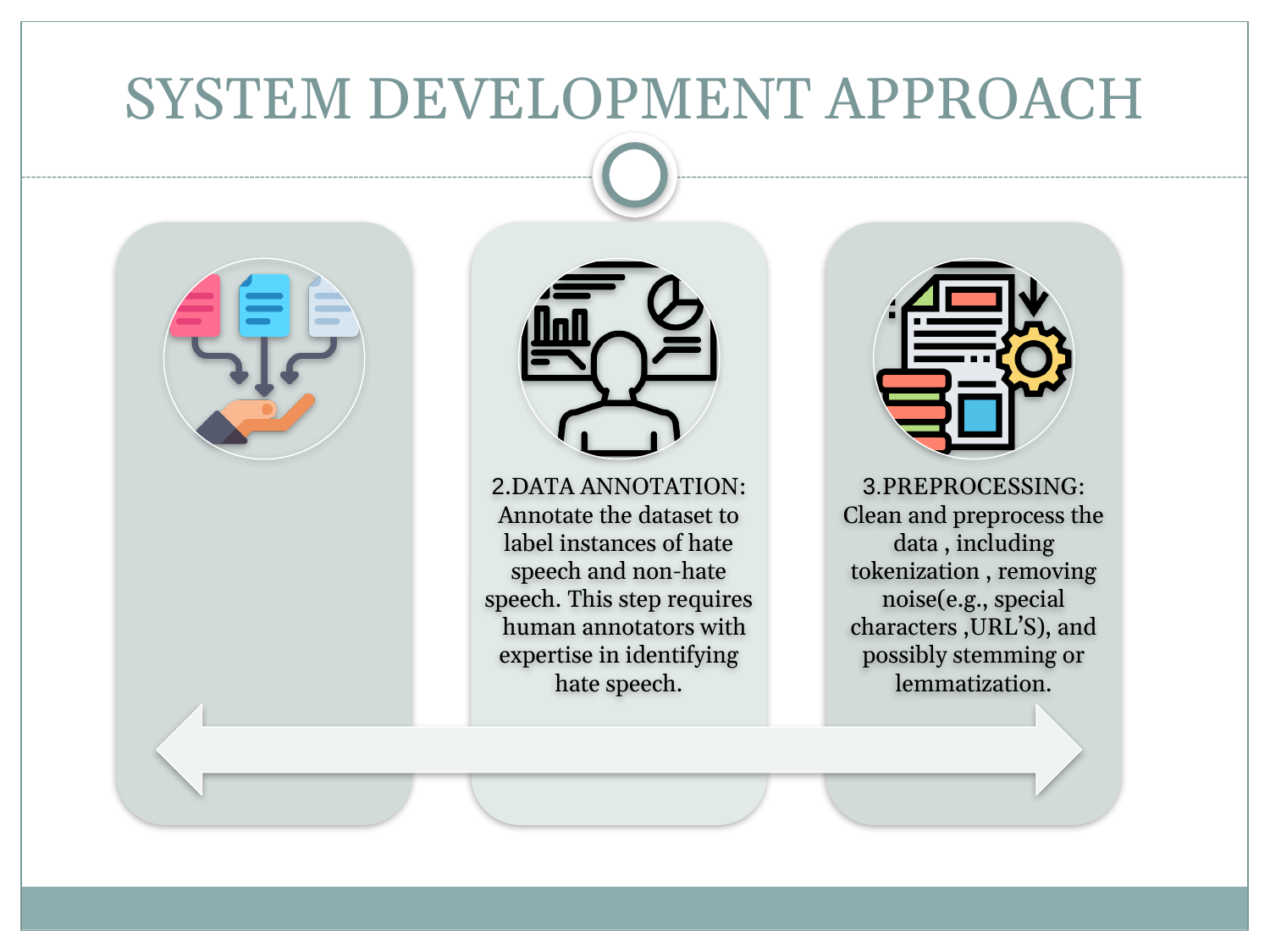

# SYSTEM DEVELOPMENT APPROACH

2.DATA ANNOTATION:
Annotate the dataset to label instances of hate speech and non-hate speech. This step requires   human annotators with expertise in identifying hate speech.
3.PREPROCESSING:
Clean and preprocess the data , including tokenization , removing noise(e.g., special characters ,URL’S), and possibly stemming or lemmatization.